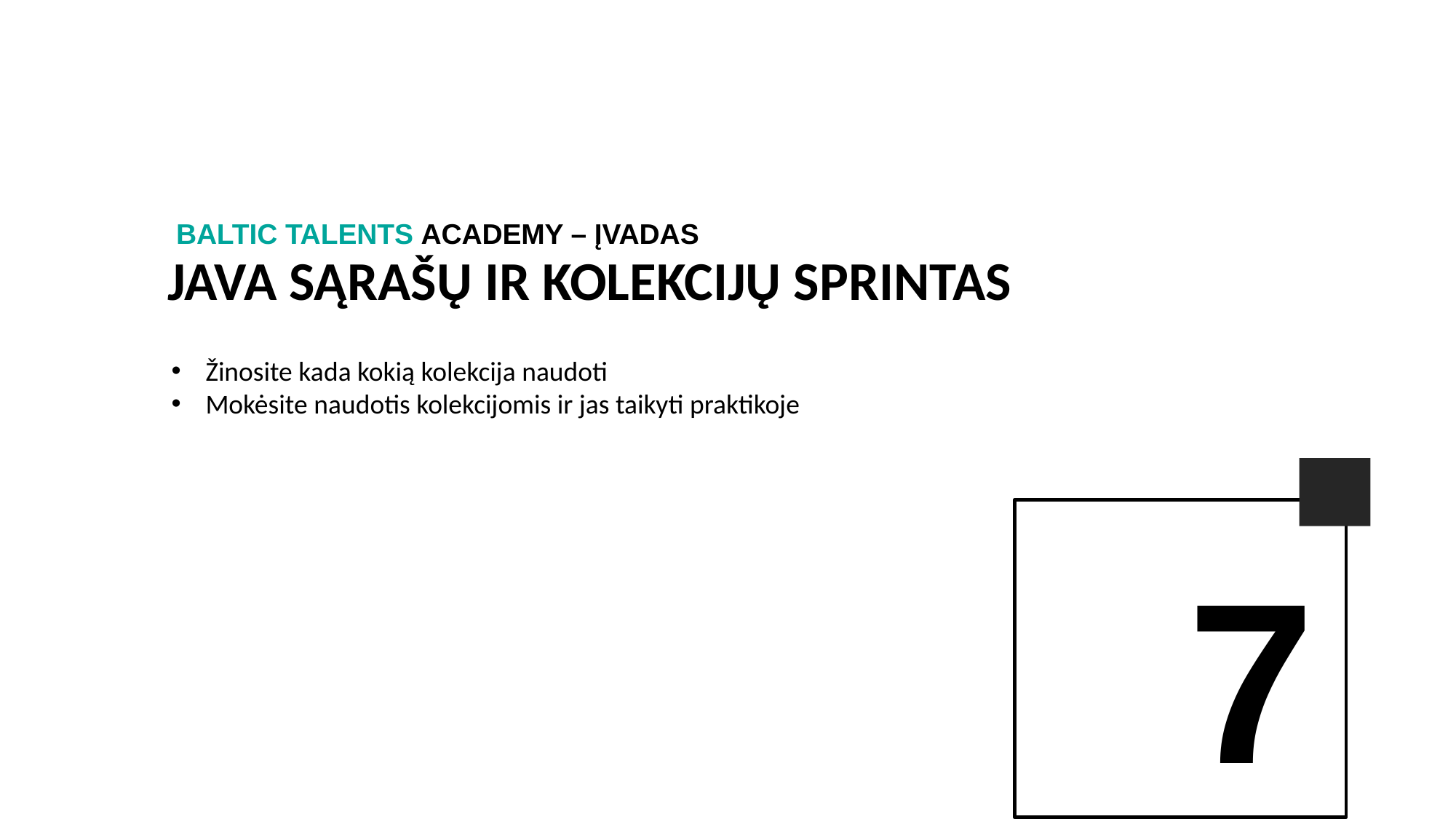

BALTIc TALENTs AcADEMy – Įvadas
Java sąrašų ir kolekcijų sprintas
Žinosite kada kokią kolekcija naudoti
Mokėsite naudotis kolekcijomis ir jas taikyti praktikoje

7